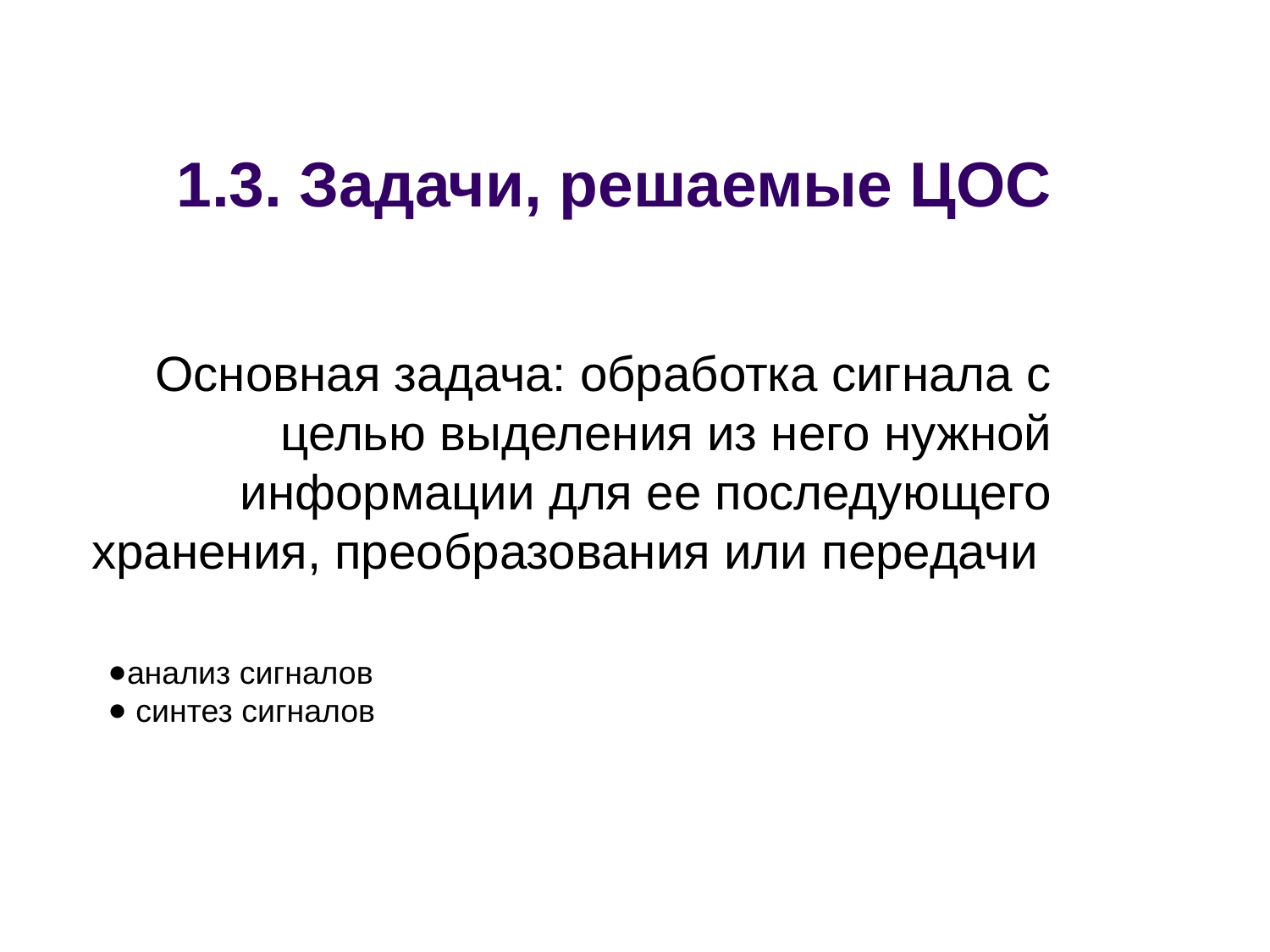

# 1.3. Задачи, решаемые ЦОС
Основная задача: обработка сигнала с целью выделения из него нужной информации для ее последующего хранения, преобразования или передачи
анализ сигналов
 синтез сигналов